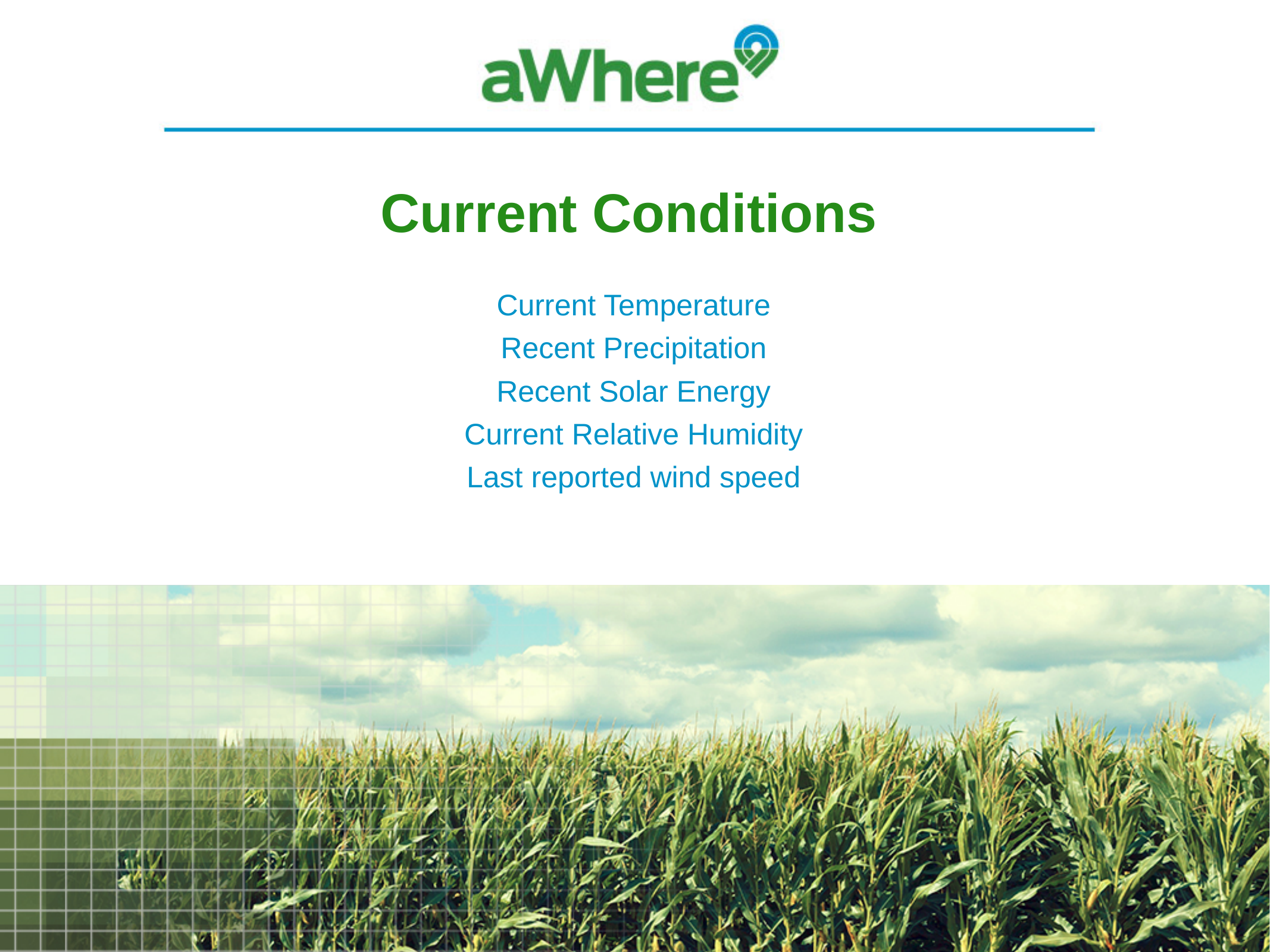

Current Conditions
Current Temperature
Recent Precipitation
Recent Solar Energy
Current Relative Humidity
Last reported wind speed